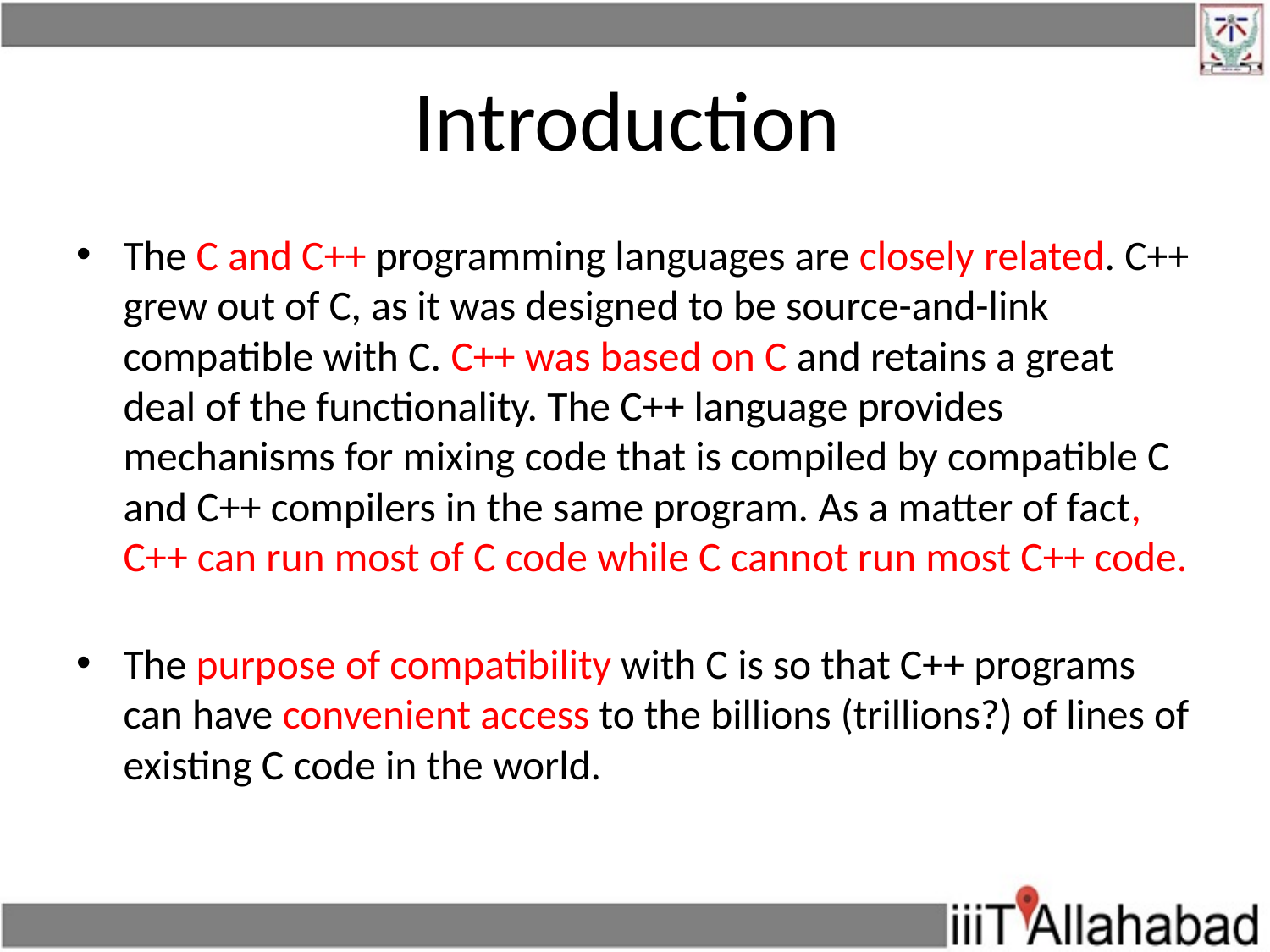

# Introduction
The C and C++ programming languages are closely related. C++ grew out of C, as it was designed to be source-and-link compatible with C. C++ was based on C and retains a great deal of the functionality. The C++ language provides mechanisms for mixing code that is compiled by compatible C and C++ compilers in the same program. As a matter of fact, C++ can run most of C code while C cannot run most C++ code.

The purpose of compatibility with C is so that C++ programs can have convenient access to the billions (trillions?) of lines of existing C code in the world.